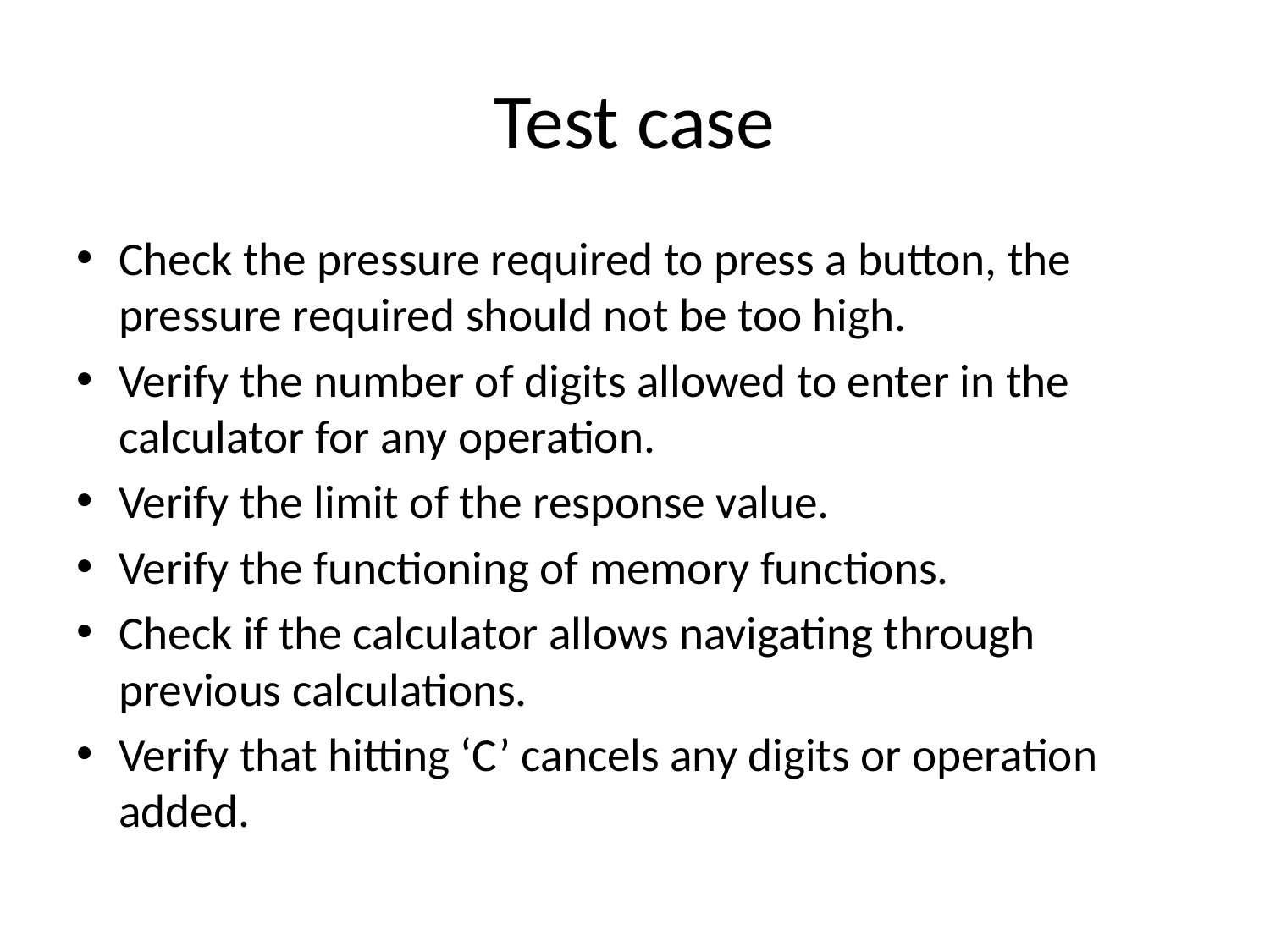

# Test case
Check the pressure required to press a button, the pressure required should not be too high.
Verify the number of digits allowed to enter in the calculator for any operation.
Verify the limit of the response value.
Verify the functioning of memory functions.
Check if the calculator allows navigating through previous calculations.
Verify that hitting ‘C’ cancels any digits or operation added.